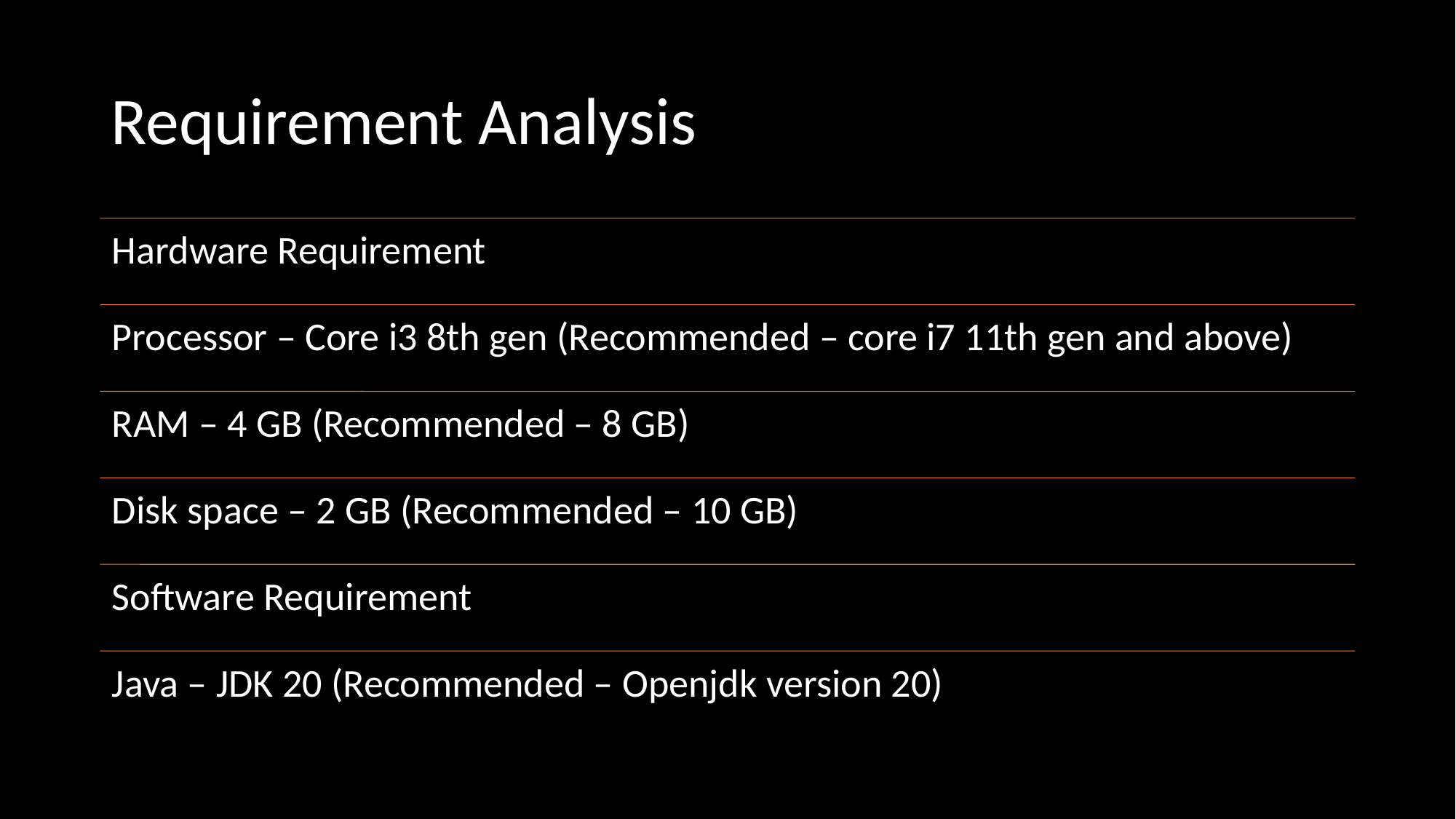

# Requirement Analysis
Hardware Requirement
Processor – Core i3 8th gen (Recommended – core i7 11th gen and above)
RAM – 4 GB (Recommended – 8 GB)
Disk space – 2 GB (Recommended – 10 GB)
Software Requirement
Java – JDK 20 (Recommended – Openjdk version 20)